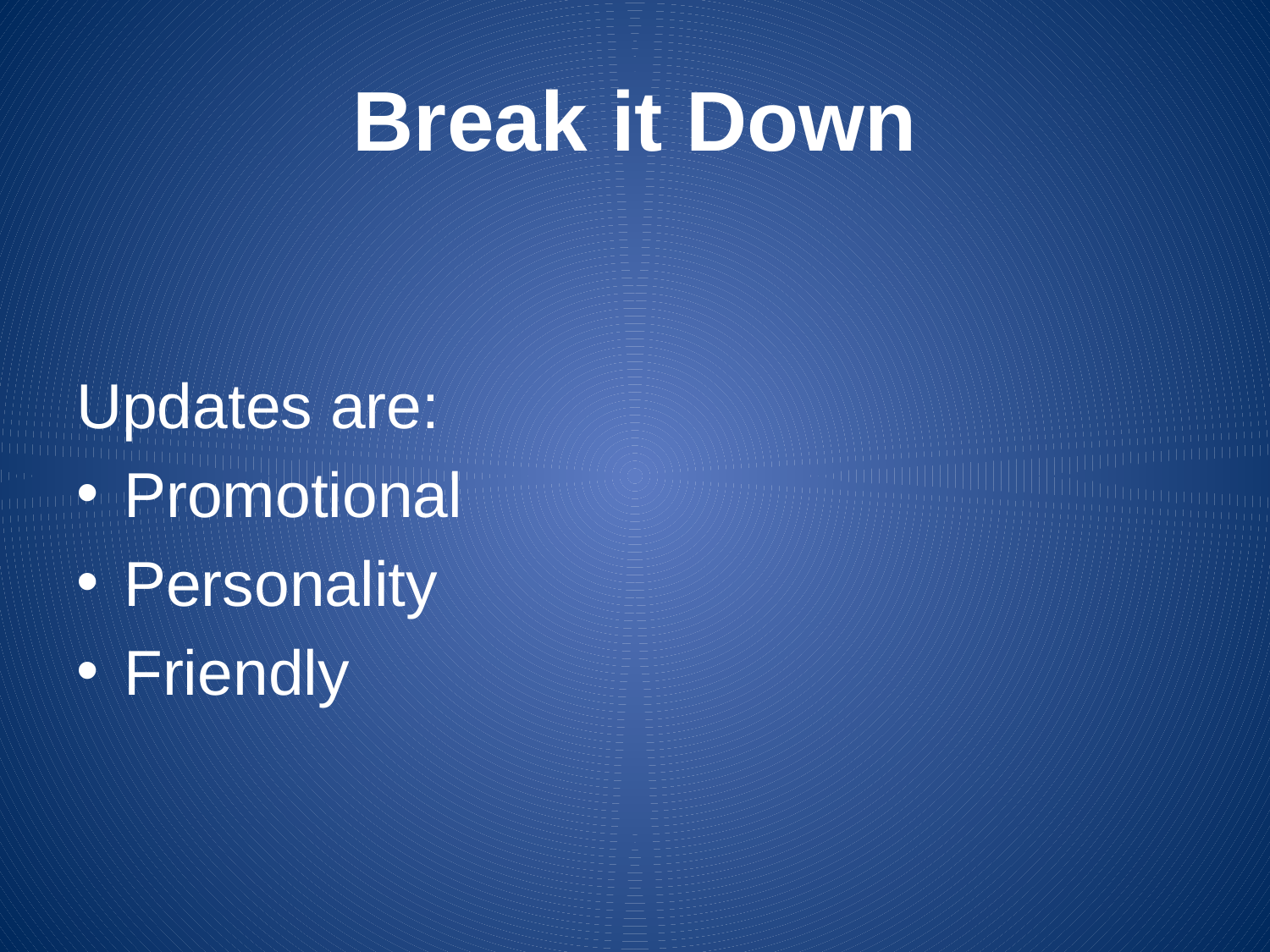

# Break it Down
Updates are:
Promotional
Personality
Friendly